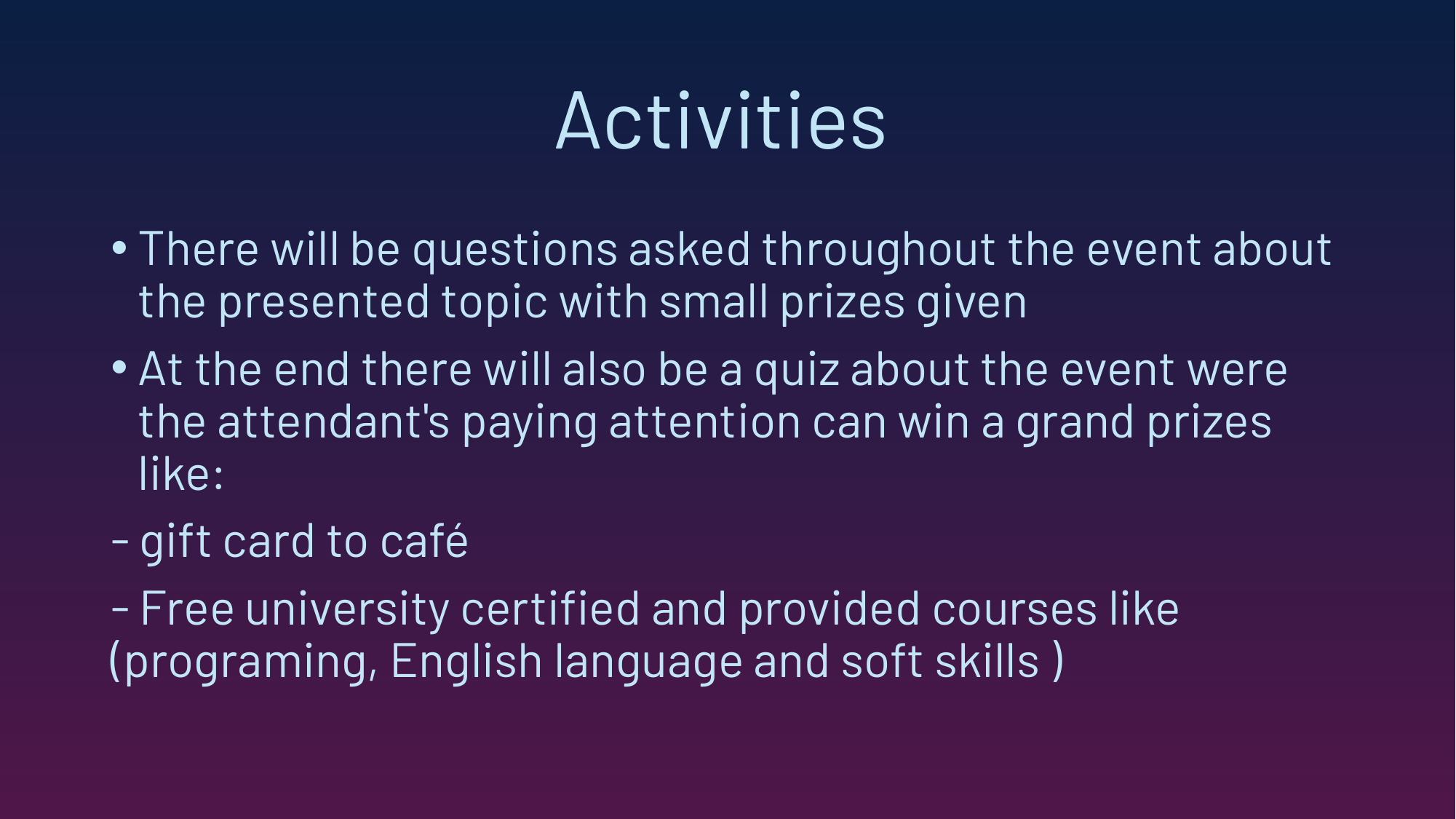

# Activities
There will be questions asked throughout the event about the presented topic with small prizes given
At the end there will also be a quiz about the event were the attendant's paying attention can win a grand prizes like:
- gift card to café
- Free university certified and provided courses like (programing, English language and soft skills )